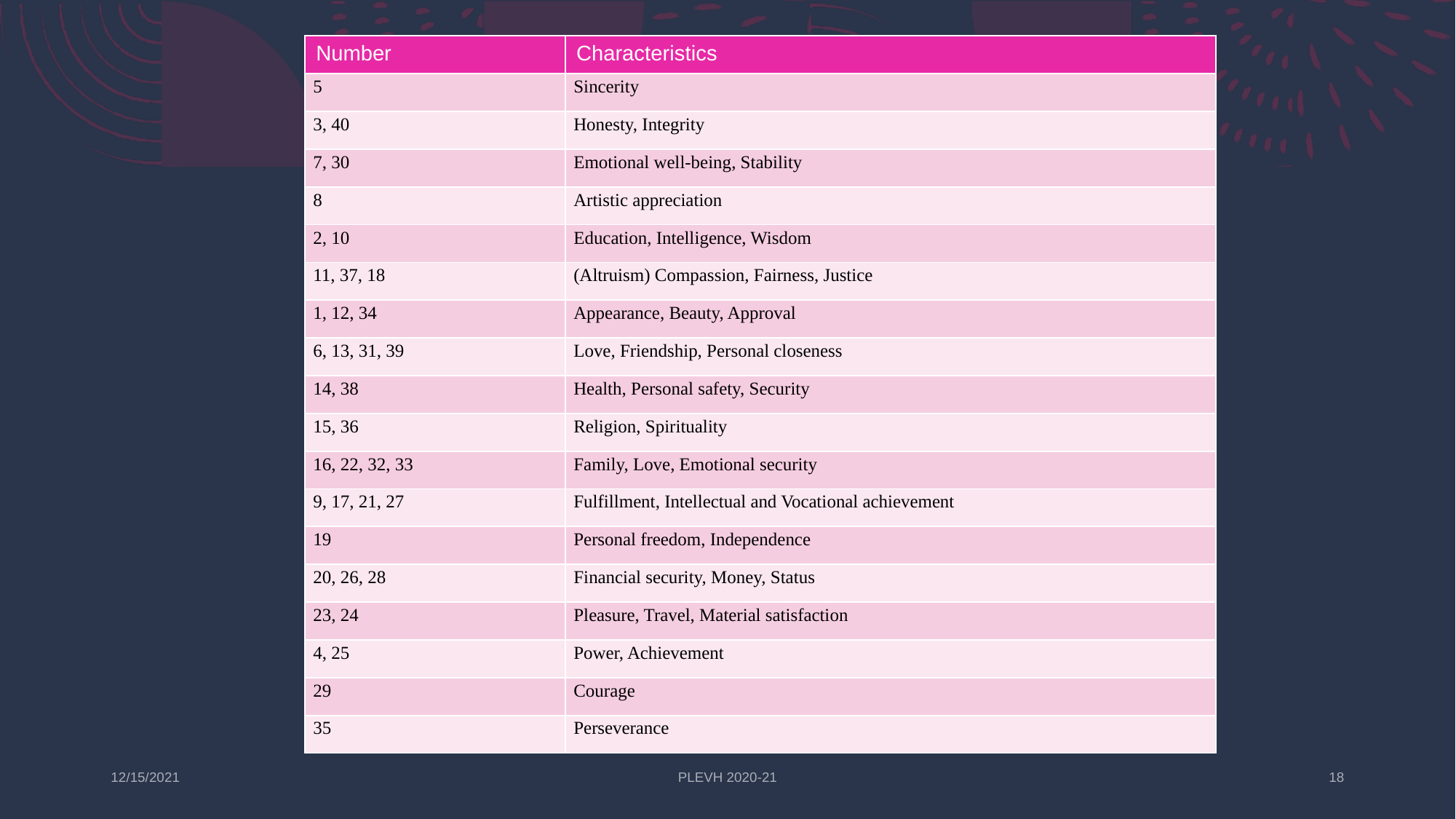

| Number | Characteristics |
| --- | --- |
| 5 | Sincerity |
| 3, 40 | Honesty, Integrity |
| 7, 30 | Emotional well-being, Stability |
| 8 | Artistic appreciation |
| 2, 10 | Education, Intelligence, Wisdom |
| 11, 37, 18 | (Altruism) Compassion, Fairness, Justice |
| 1, 12, 34 | Appearance, Beauty, Approval |
| 6, 13, 31, 39 | Love, Friendship, Personal closeness |
| 14, 38 | Health, Personal safety, Security |
| 15, 36 | Religion, Spirituality |
| 16, 22, 32, 33 | Family, Love, Emotional security |
| 9, 17, 21, 27 | Fulfillment, Intellectual and Vocational achievement |
| 19 | Personal freedom, Independence |
| 20, 26, 28 | Financial security, Money, Status |
| 23, 24 | Pleasure, Travel, Material satisfaction |
| 4, 25 | Power, Achievement |
| 29 | Courage |
| 35 | Perseverance |
12/15/2021
PLEVH 2020-21
18